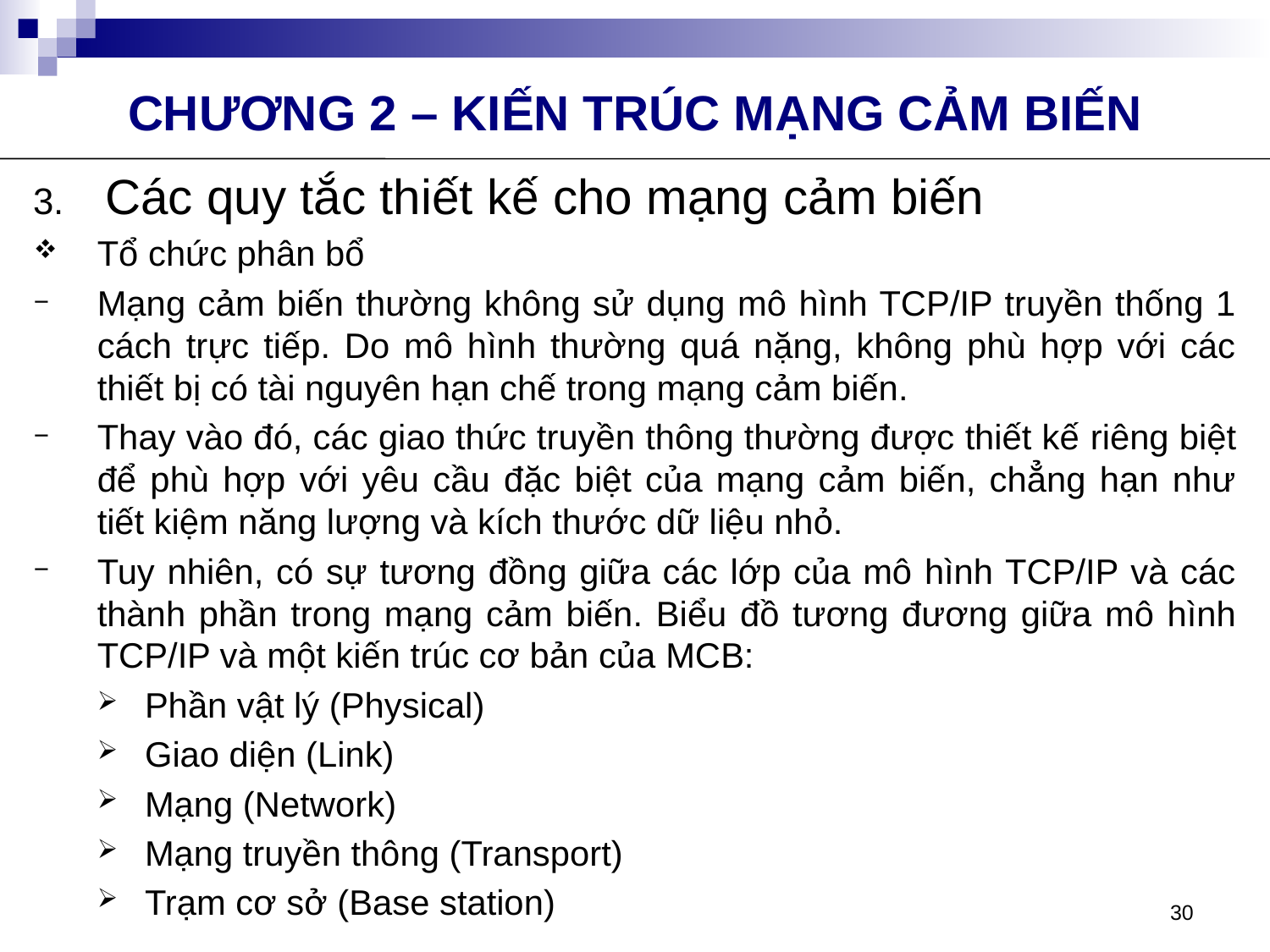

CHƯƠNG 2 – KIẾN TRÚC MẠNG CẢM BIẾN

Các quy tắc thiết kế cho mạng cảm biến
Tổ chức phân bổ
Mạng cảm biến thường không sử dụng mô hình TCP/IP truyền thống 1 cách trực tiếp. Do mô hình thường quá nặng, không phù hợp với các thiết bị có tài nguyên hạn chế trong mạng cảm biến.
Thay vào đó, các giao thức truyền thông thường được thiết kế riêng biệt để phù hợp với yêu cầu đặc biệt của mạng cảm biến, chẳng hạn như tiết kiệm năng lượng và kích thước dữ liệu nhỏ.
Tuy nhiên, có sự tương đồng giữa các lớp của mô hình TCP/IP và các thành phần trong mạng cảm biến. Biểu đồ tương đương giữa mô hình TCP/IP và một kiến trúc cơ bản của MCB:
Phần vật lý (Physical)
Giao diện (Link)
Mạng (Network)
Mạng truyền thông (Transport)
Trạm cơ sở (Base station)
30